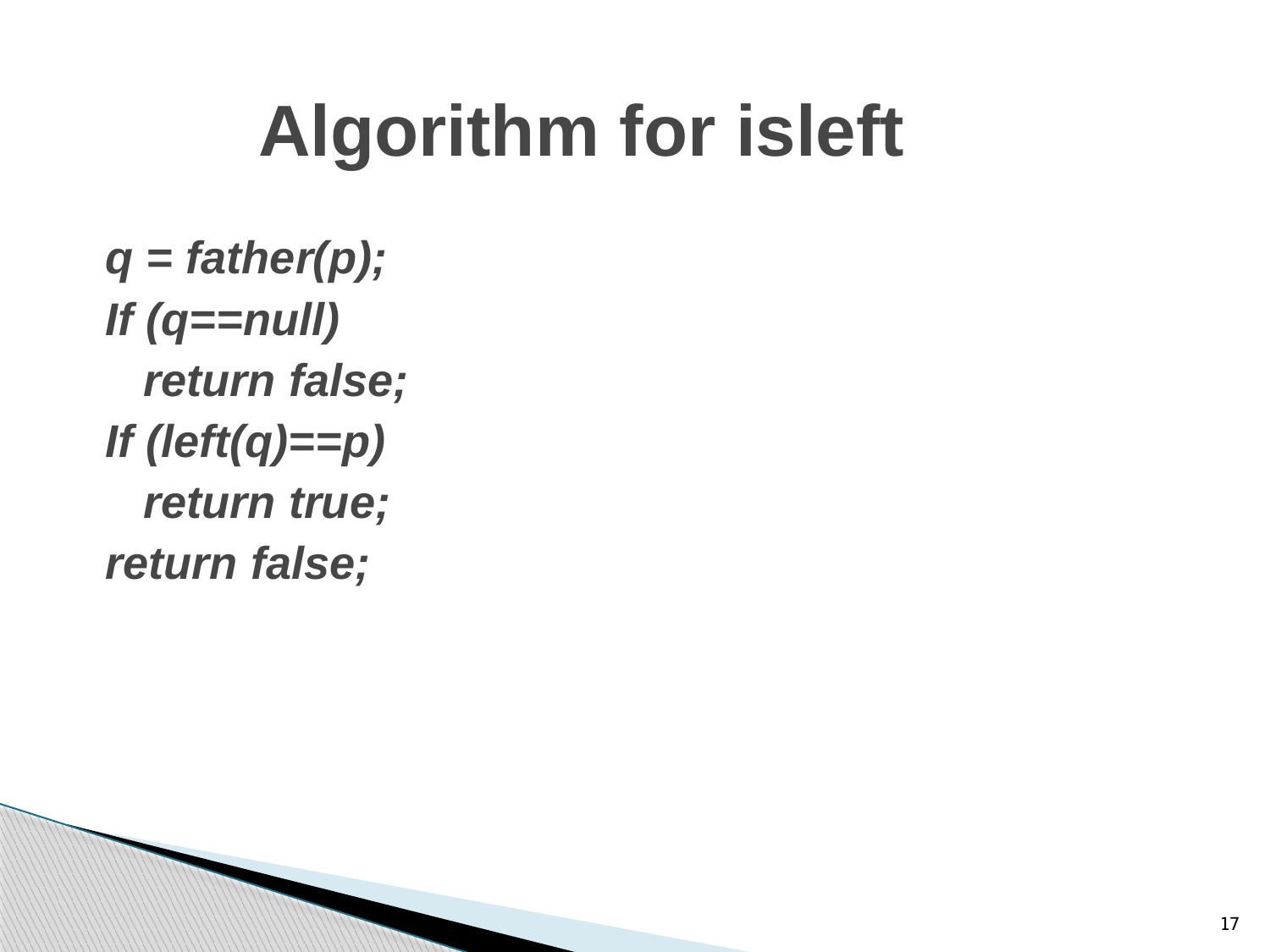

# Algorithm for isleft
q = father(p);
If (q==null)
   return false;
If (left(q)==p)
   return true;
return false;

17